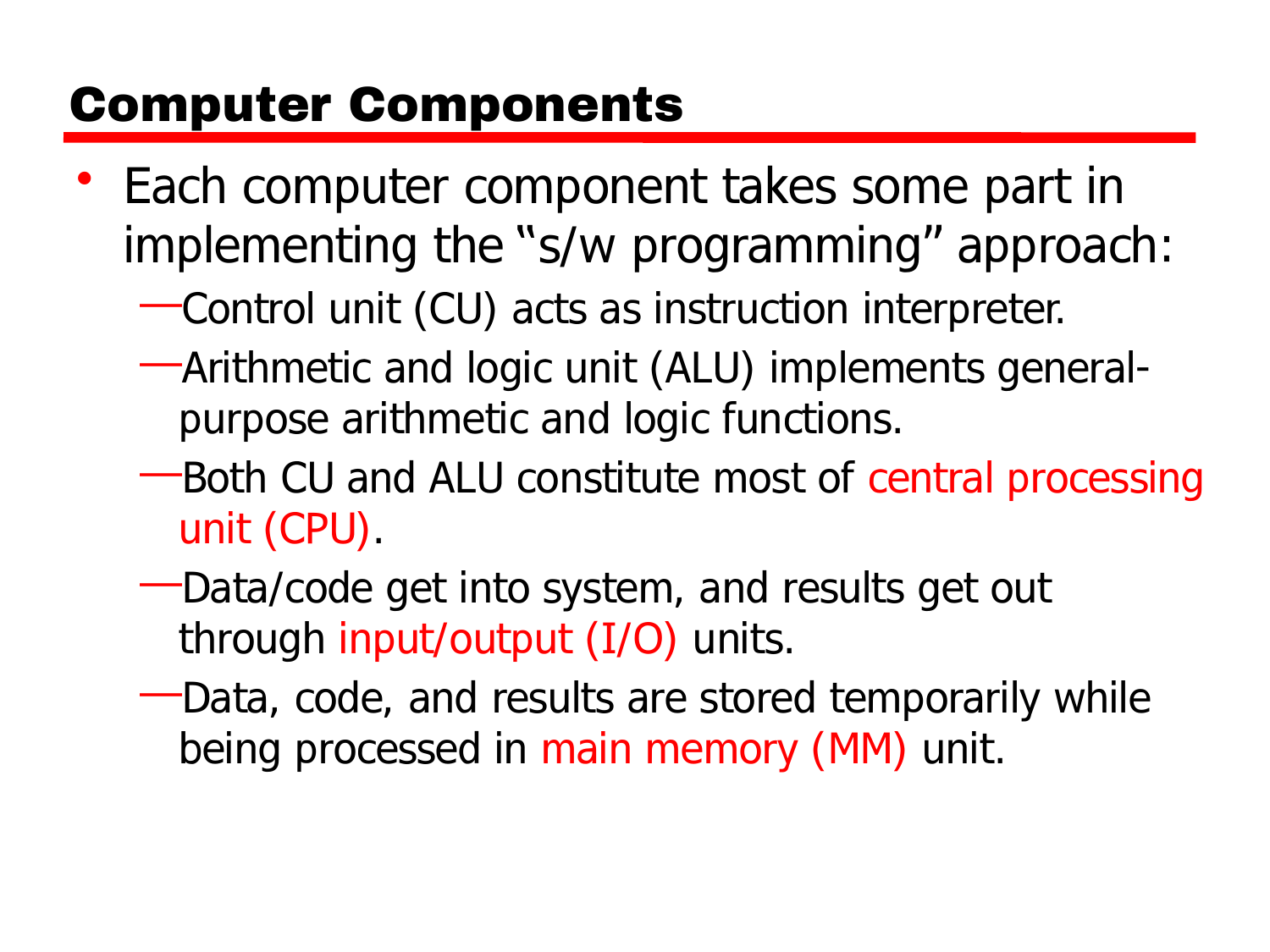

# Computer Components
Each computer component takes some part in implementing the “s/w programming” approach:
Control unit (CU) acts as instruction interpreter.
Arithmetic and logic unit (ALU) implements general-purpose arithmetic and logic functions.
Both CU and ALU constitute most of central processing unit (CPU).
Data/code get into system, and results get out through input/output (I/O) units.
Data, code, and results are stored temporarily while being processed in main memory (MM) unit.